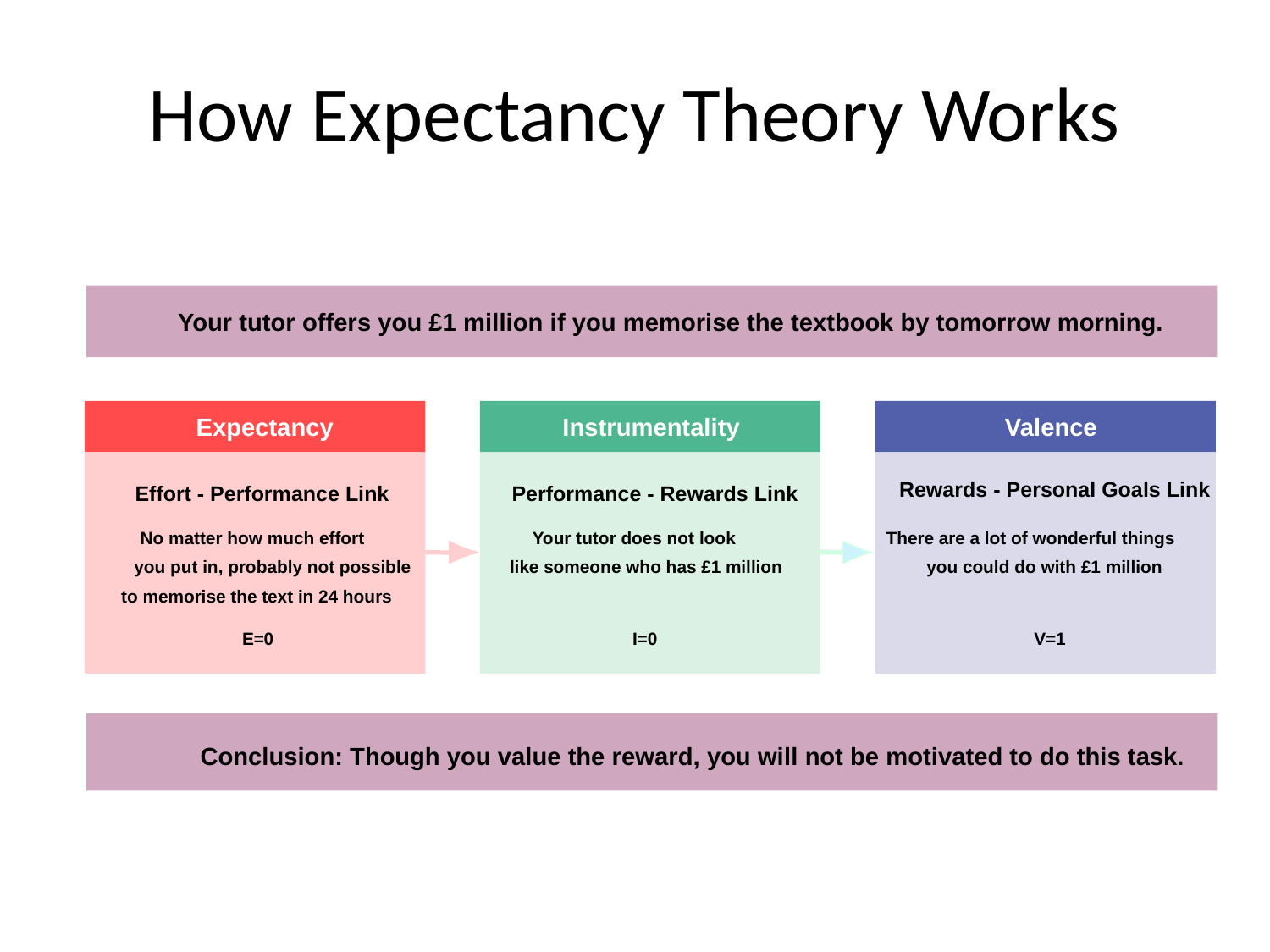

# How Expectancy Theory Works

Your tutor offers you £1 million if you memorise the textbook by tomorrow morning.

Expectancy
Instrumentality
Valence

Rewards - Personal Goals Link
Effort - Performance Link
Performance - Rewards Link

No matter how much effort
Your tutor does not look
There are a lot of wonderful things

you put in, probably not possible
like someone who has £1 million
 you could do with £1 million
to memorise the text in 24 hours
E=0
I=0
V=1

Conclusion: Though you value the reward, you will not be motivated to do this task.